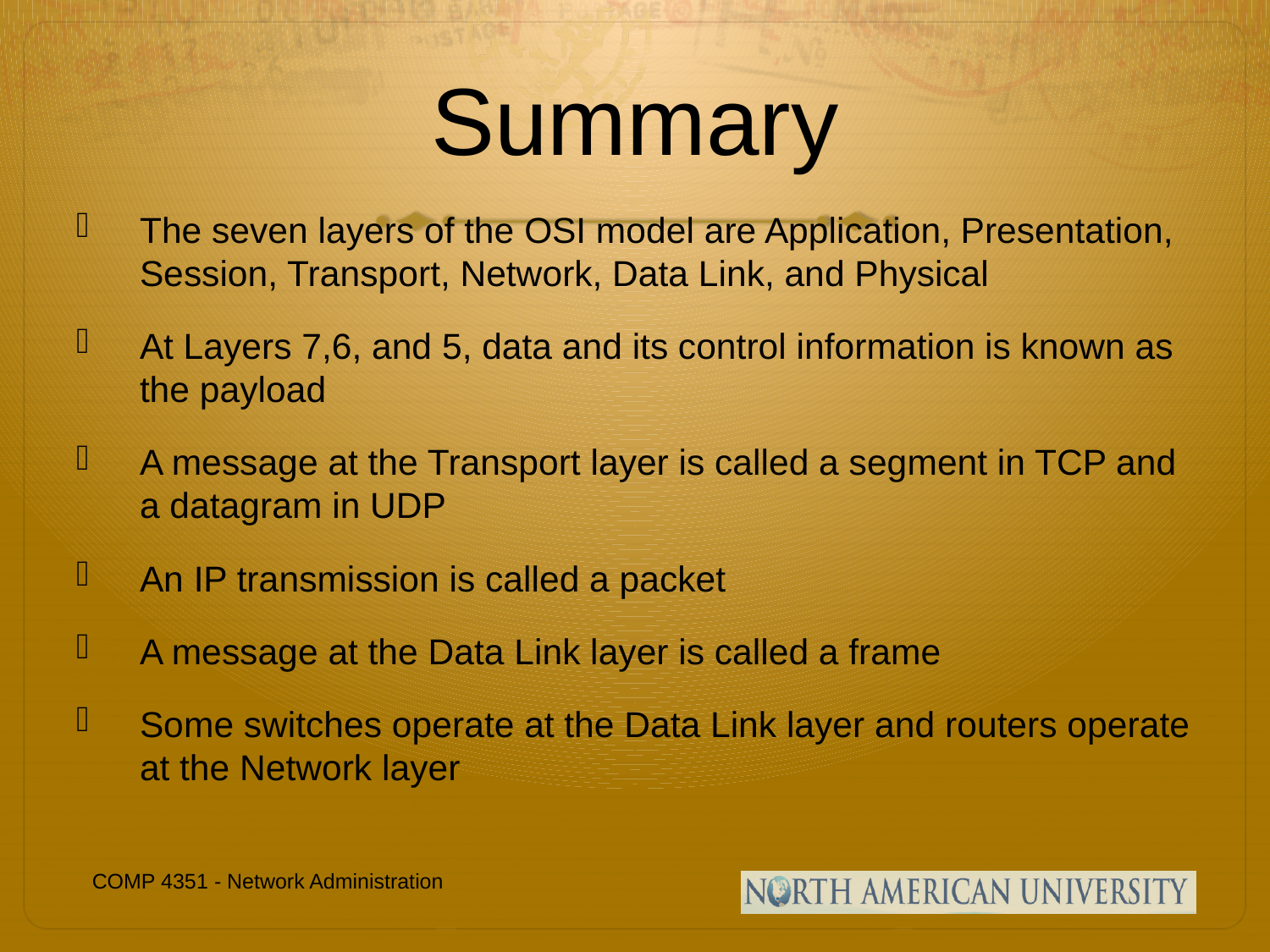

# Summary
The seven layers of the OSI model are Application, Presentation, Session, Transport, Network, Data Link, and Physical
At Layers 7,6, and 5, data and its control information is known as the payload
A message at the Transport layer is called a segment in TCP and a datagram in UDP
An IP transmission is called a packet
A message at the Data Link layer is called a frame
Some switches operate at the Data Link layer and routers operate at the Network layer

COMP 4351 - Network Administration